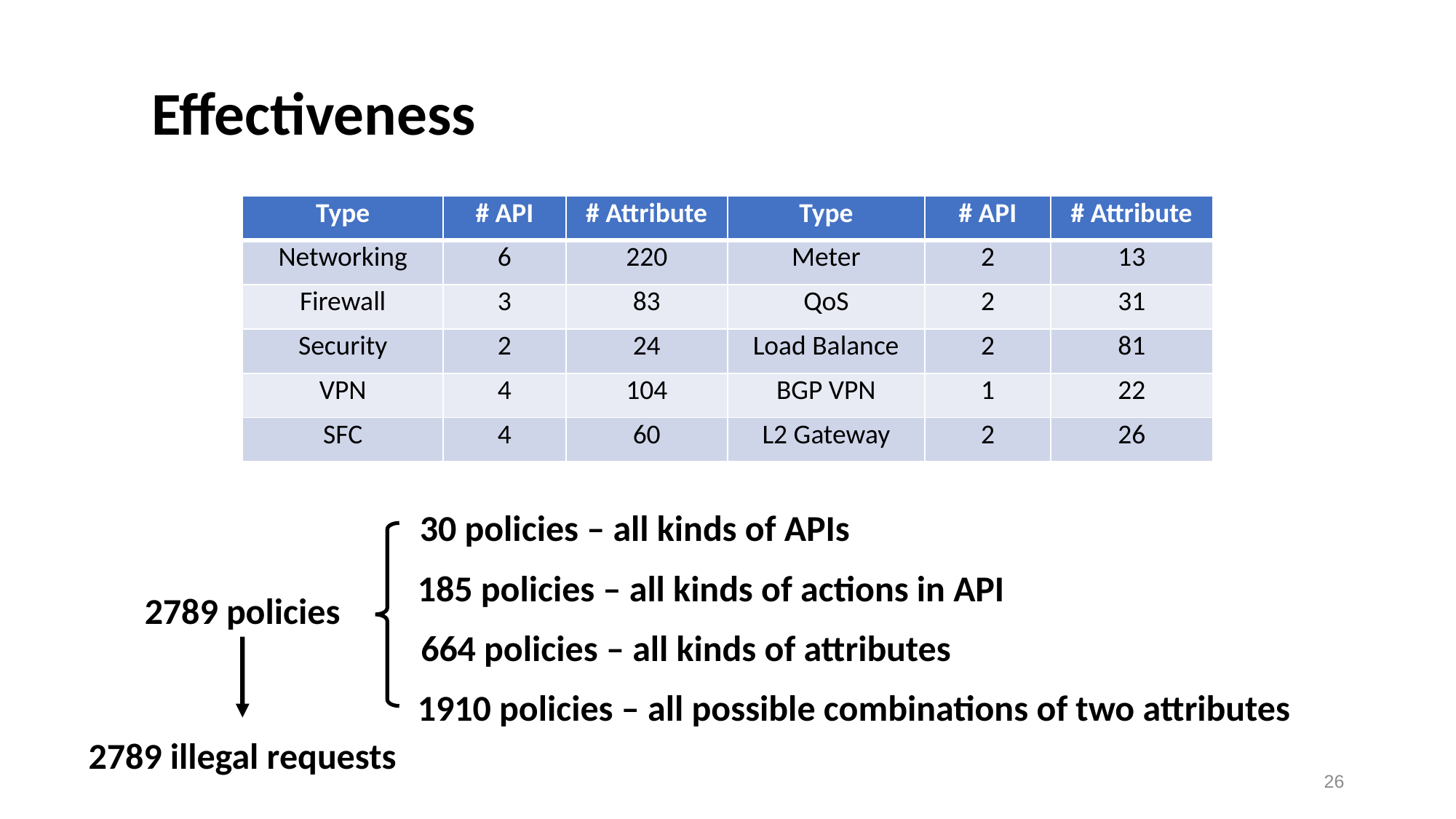

Effectiveness

| Type | # API | # Attribute | Type | # API | # Attribute |
| --- | --- | --- | --- | --- | --- |
| Networking | 6 | 220 | Meter | 2 | 13 |
| Firewall | 3 | 83 | QoS | 2 | 31 |
| Security | 2 | 24 | Load Balance | 2 | 81 |
| VPN | 4 | 104 | BGP VPN | 1 | 22 |
| SFC | 4 | 60 | L2 Gateway | 2 | 26 |
30 policies – all kinds of APIs

185 policies – all kinds of actions in API
2789 policies
664 policies – all kinds of attributes
1910 policies – all possible combinations of two attributes
2789 illegal requests
26